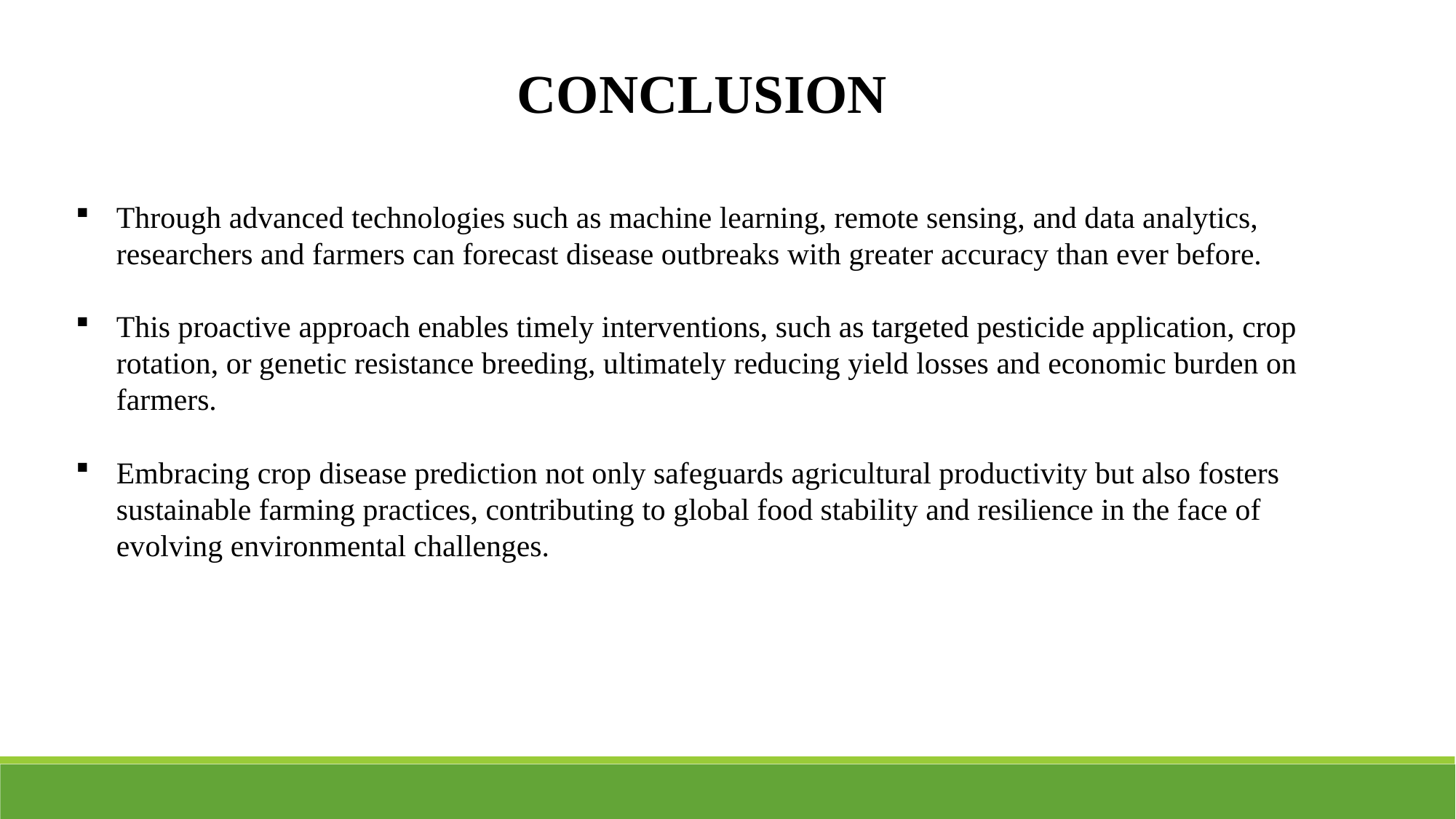

CONCLUSION
Through advanced technologies such as machine learning, remote sensing, and data analytics, researchers and farmers can forecast disease outbreaks with greater accuracy than ever before.

This proactive approach enables timely interventions, such as targeted pesticide application, crop rotation, or genetic resistance breeding, ultimately reducing yield losses and economic burden on farmers.

Embracing crop disease prediction not only safeguards agricultural productivity but also fosters sustainable farming practices, contributing to global food stability and resilience in the face of evolving environmental challenges.